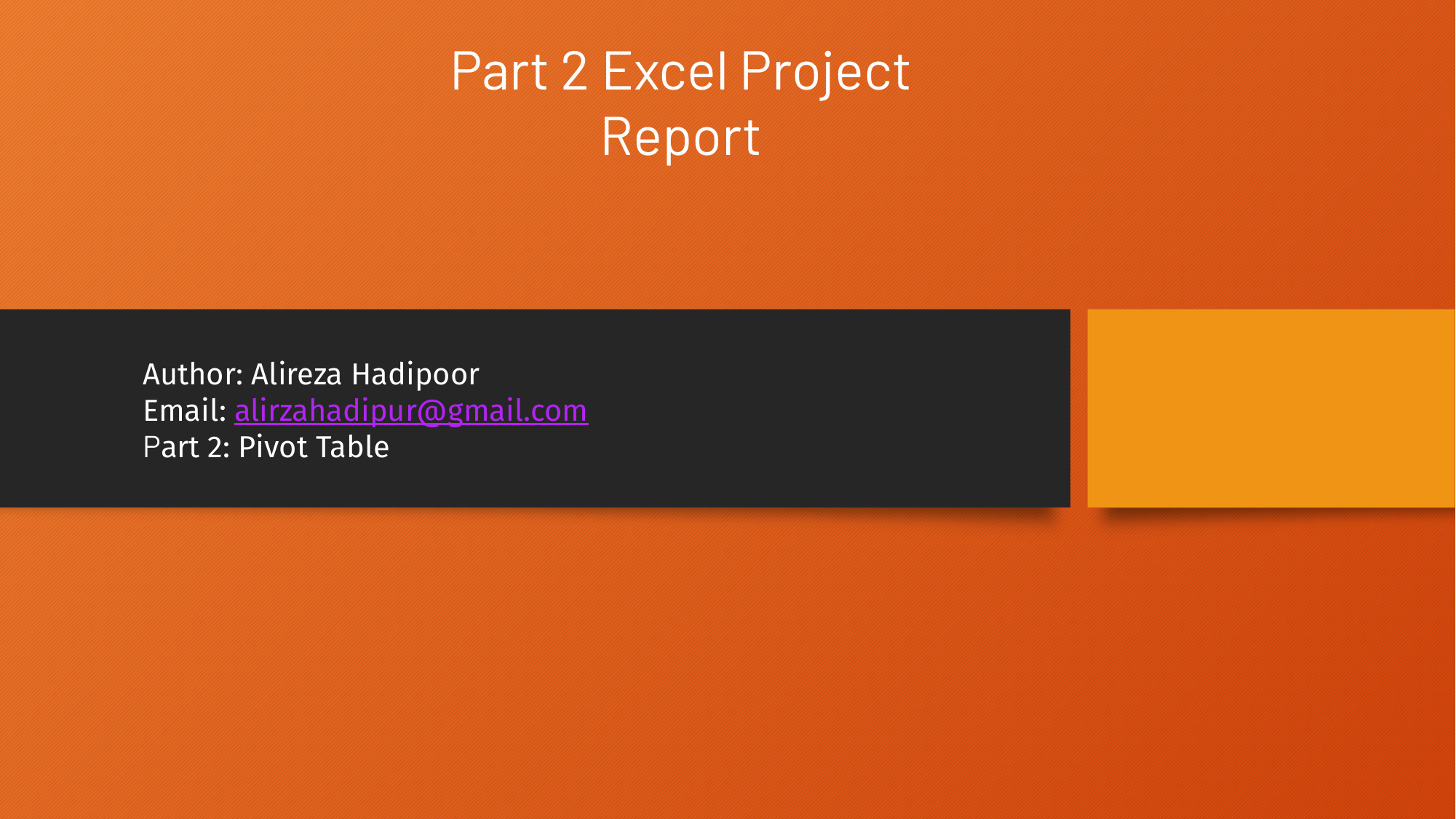

Part 2 Excel Project Report
Author: Alireza Hadipoor
Email: alirzahadipur@gmail.com
Part 2: Pivot Table